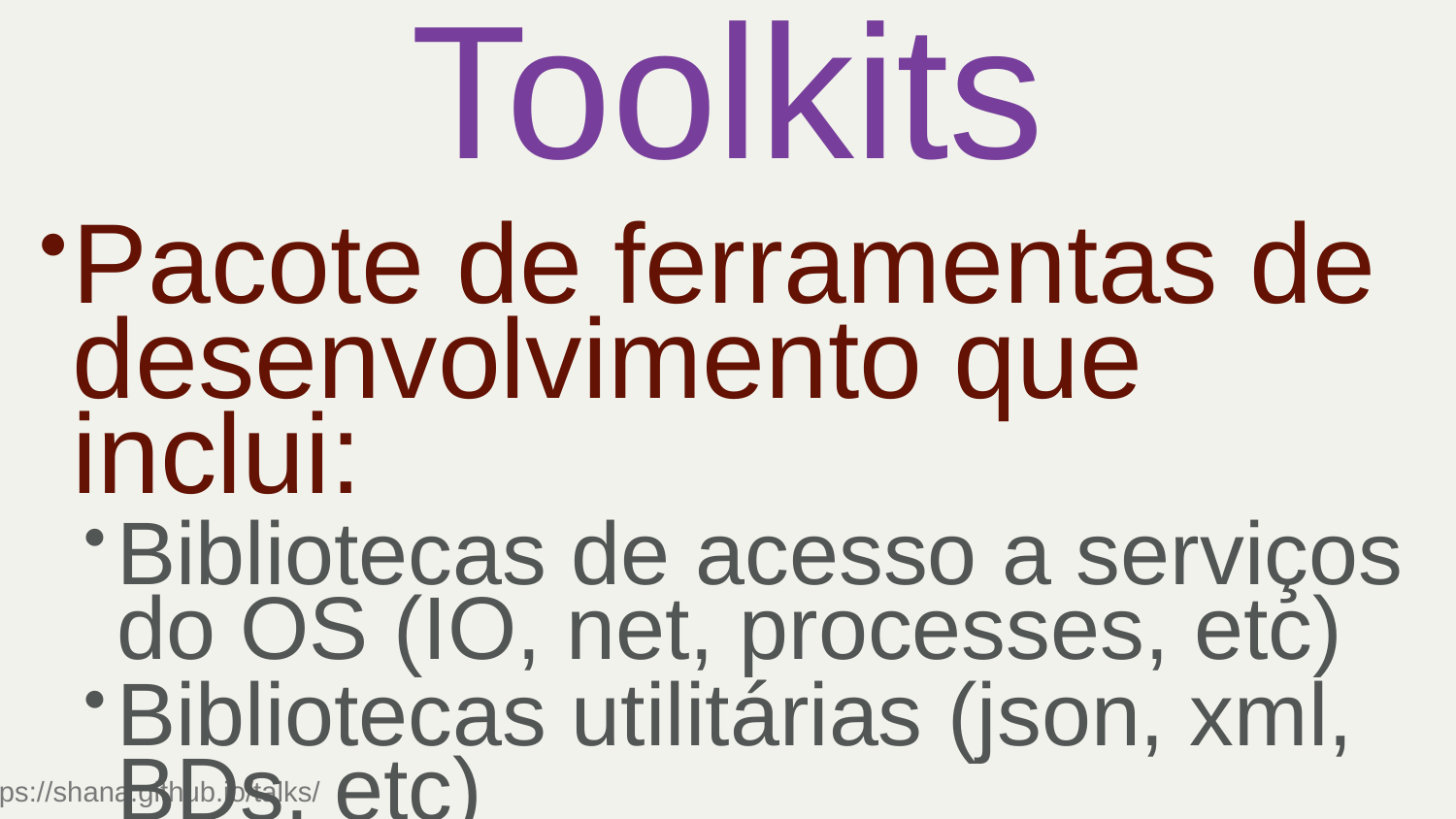

Toolkits
Pacote de ferramentas de desenvolvimento que inclui:
Bibliotecas de acesso a serviços do OS (IO, net, processes, etc)
Bibliotecas utilitárias (json, xml, BDs, etc)
Bibliotecas de interface gráfico (GUI toolkits)